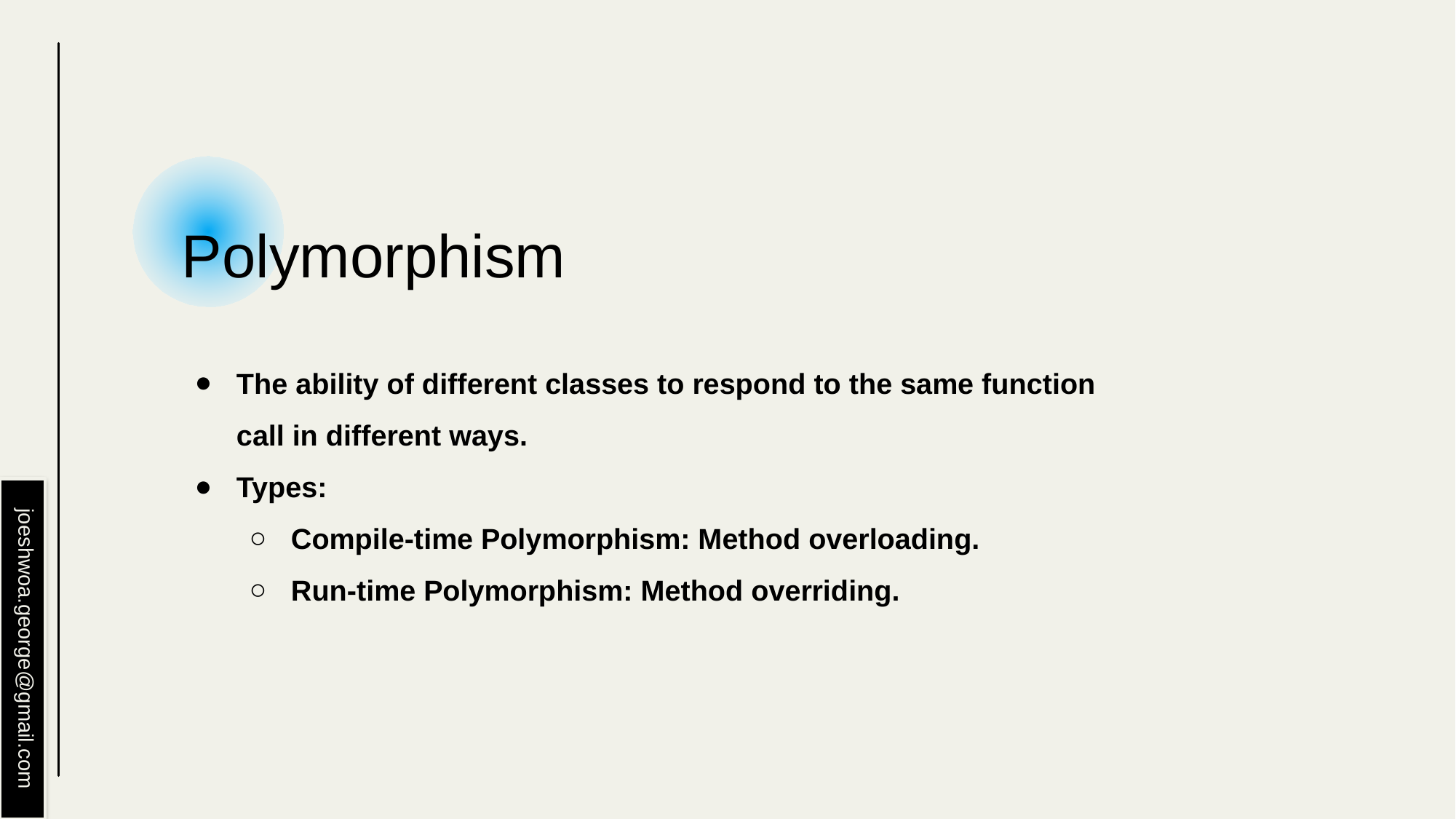

# Polymorphism
The ability of different classes to respond to the same function call in different ways.
Types:
Compile-time Polymorphism: Method overloading.
Run-time Polymorphism: Method overriding.
joeshwoa.george@gmail.com